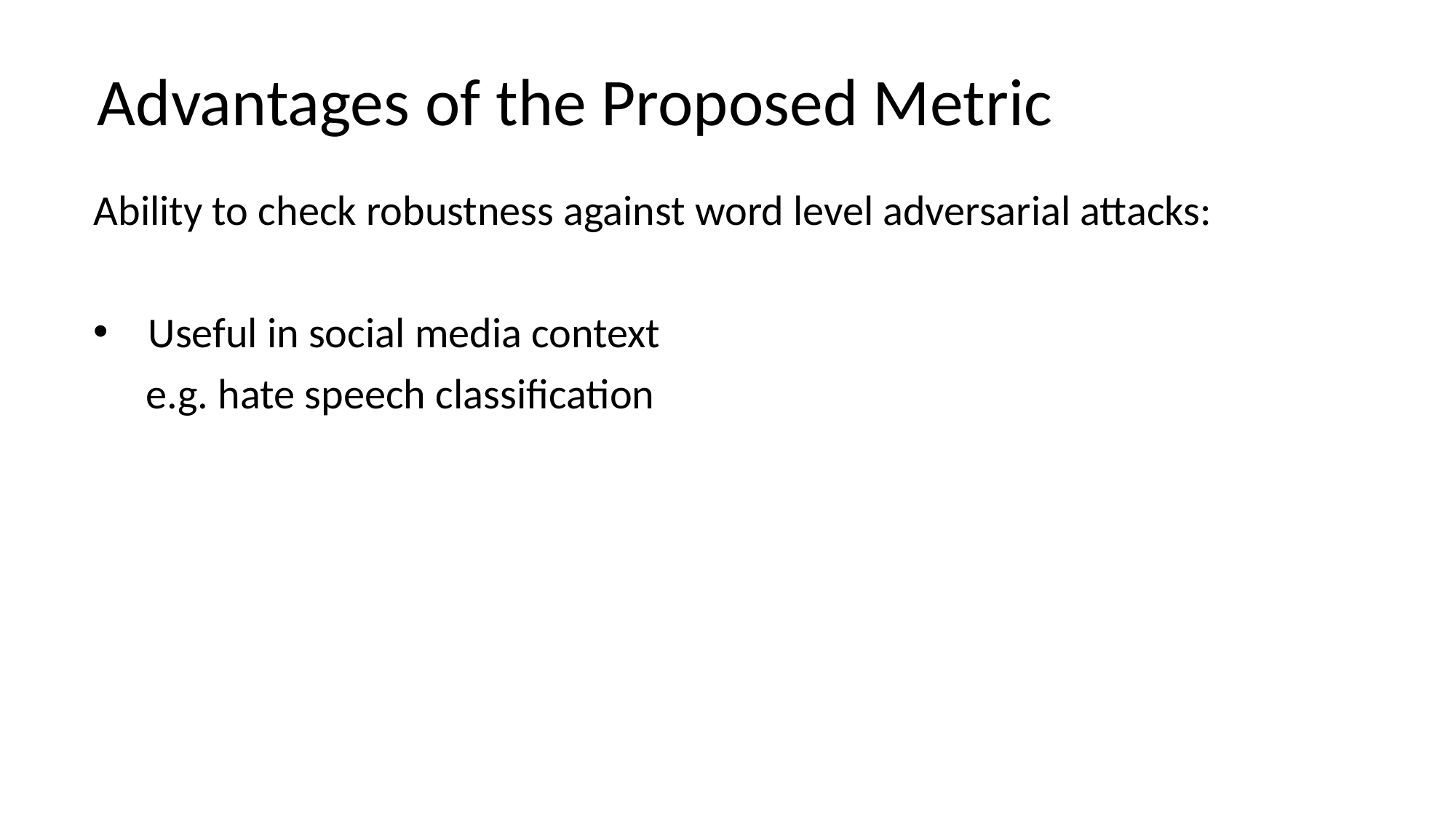

# Advantages of the Proposed Metric
Ability to check robustness against word level adversarial attacks:

Useful in social media context
  e.g. hate speech classification